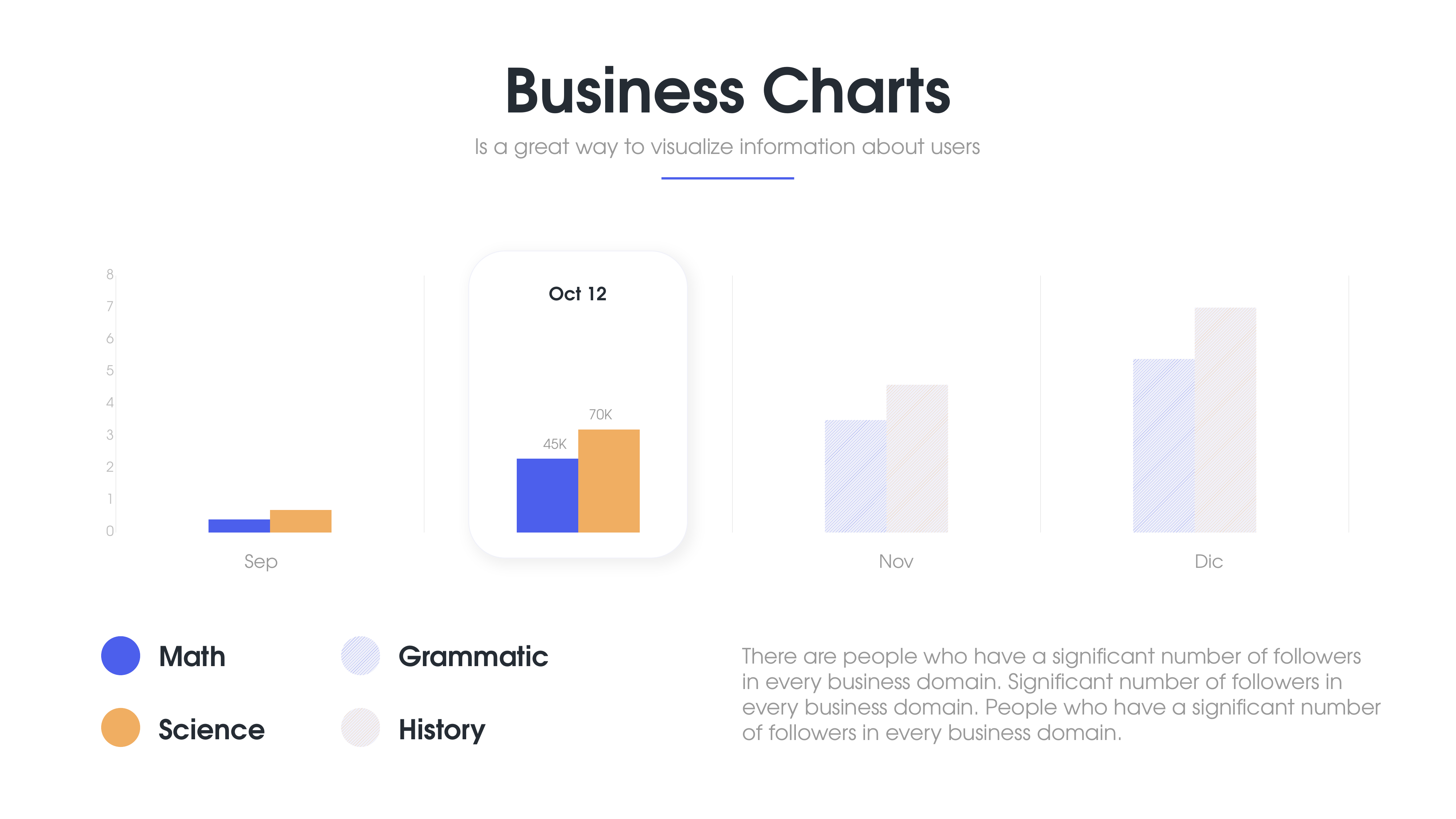

Business Charts
Is a great way to visualize information about users

### Chart

| Category | Series 1 | Series 2 |
|---|---|---|
| Customer | 0.4 | 0.7 |
| Product | 2.3 | 3.2 |
| Marketing | 3.5 | 4.6 |
| Sales | 5.4 | 7.0 |
Oct 12
70K
45K
Sep
Nov
Dic

Math

Grammatic
There are people who have a significant number of followers in every business domain. Significant number of followers in every business domain. People who have a significant number of followers in every business domain.

Science
History